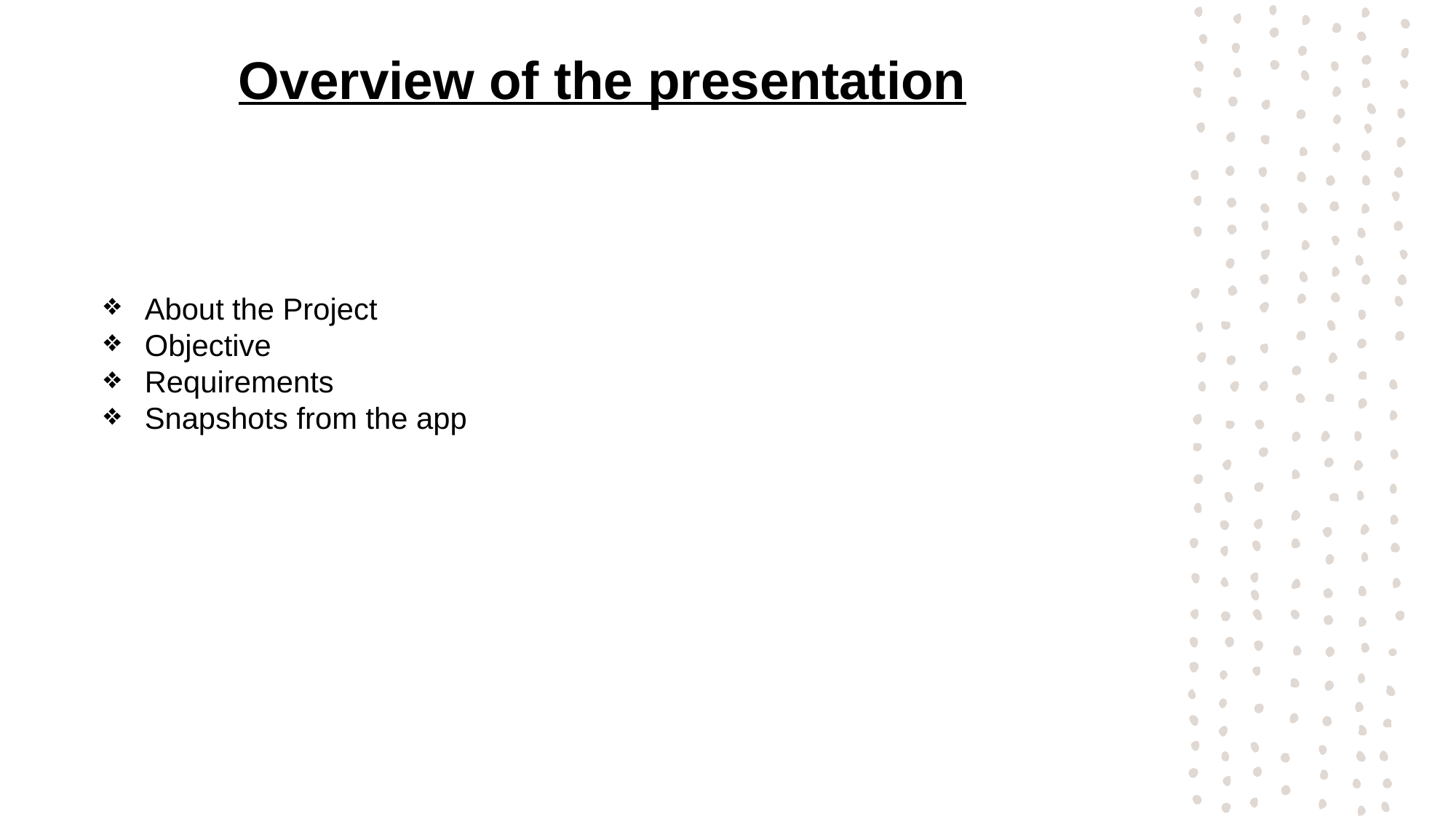

Overview of the presentation
About the Project
Objective
Requirements
Snapshots from the app